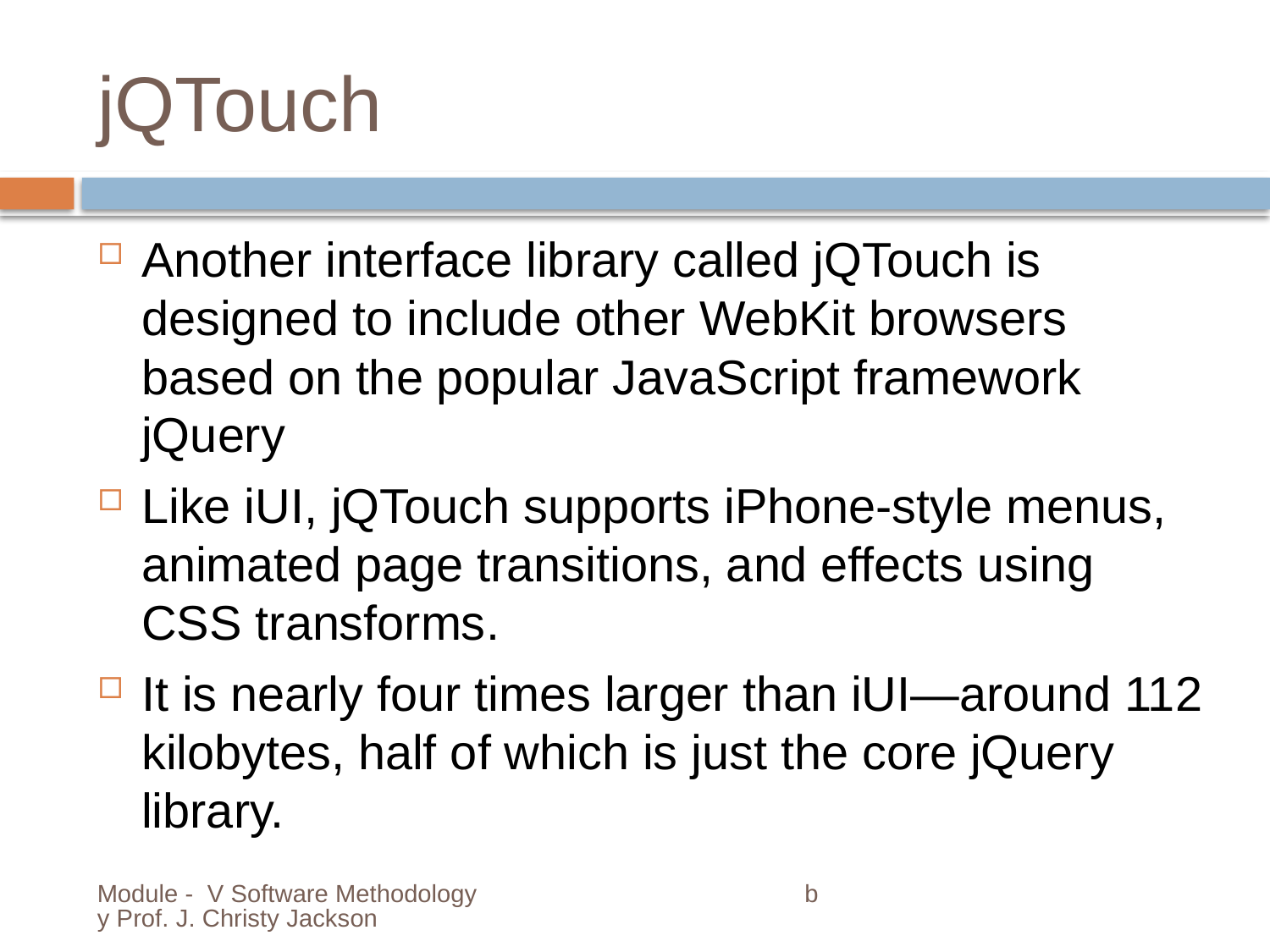

# jQTouch
Another interface library called jQTouch is designed to include other WebKit browsers based on the popular JavaScript framework jQuery
Like iUI, jQTouch supports iPhone-style menus, animated page transitions, and effects using CSS transforms.
It is nearly four times larger than iUI—around 112 kilobytes, half of which is just the core jQuery library.
Module -  V Software Methodology                                               by Prof. J. Christy Jackson